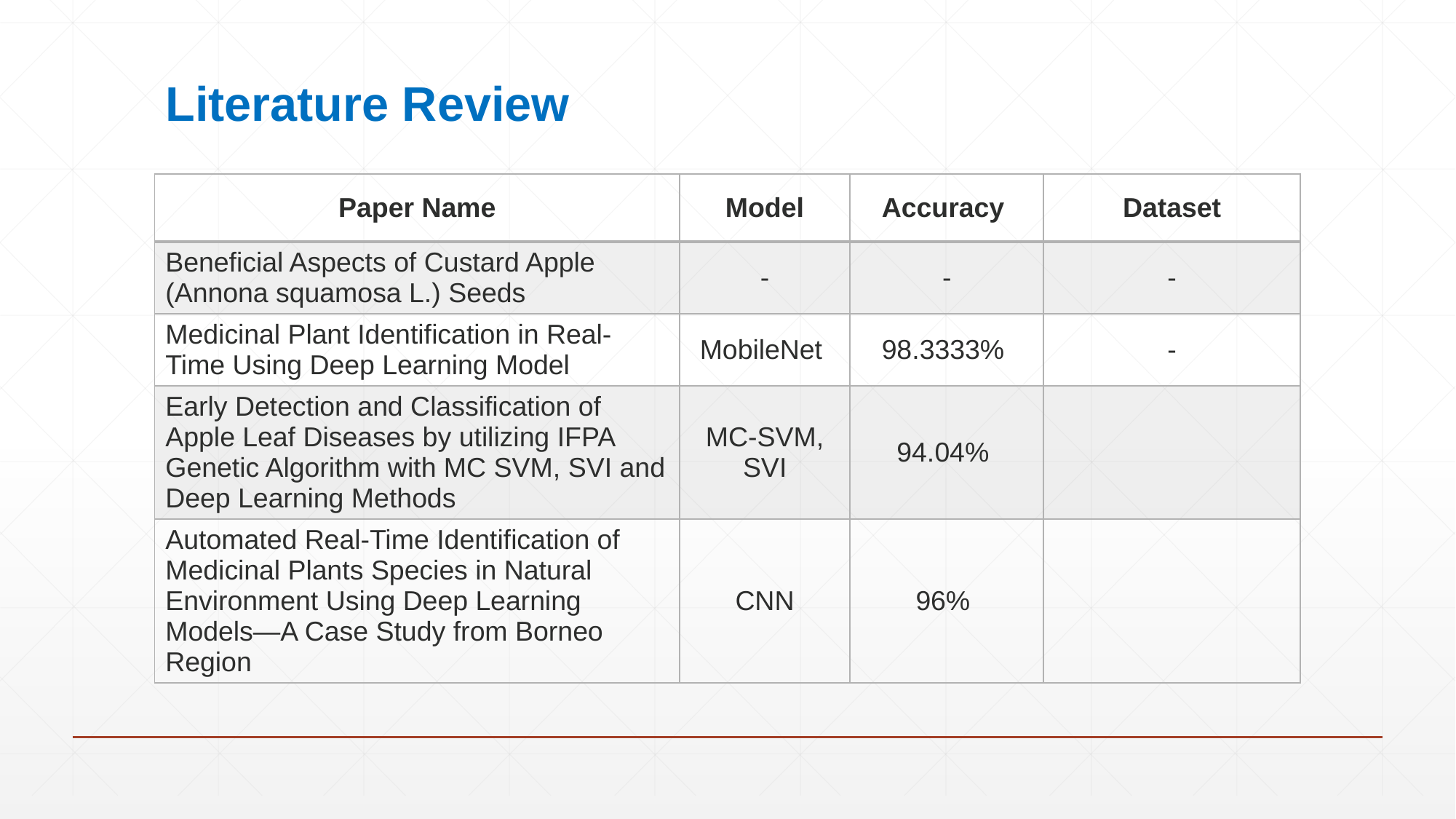

# Literature Review
| Paper Name | Model | Accuracy | Dataset |
| --- | --- | --- | --- |
| Beneficial Aspects of Custard Apple (Annona squamosa L.) Seeds | - | - | - |
| Medicinal Plant Identification in Real-Time Using Deep Learning Model | MobileNet | 98.3333% | - |
| Early Detection and Classification of Apple Leaf Diseases by utilizing IFPA Genetic Algorithm with MC SVM, SVI and Deep Learning Methods | MC-SVM, SVI | 94.04% |  |
| Automated Real-Time Identification of Medicinal Plants Species in Natural Environment Using Deep Learning Models—A Case Study from Borneo Region | CNN | 96% |  |